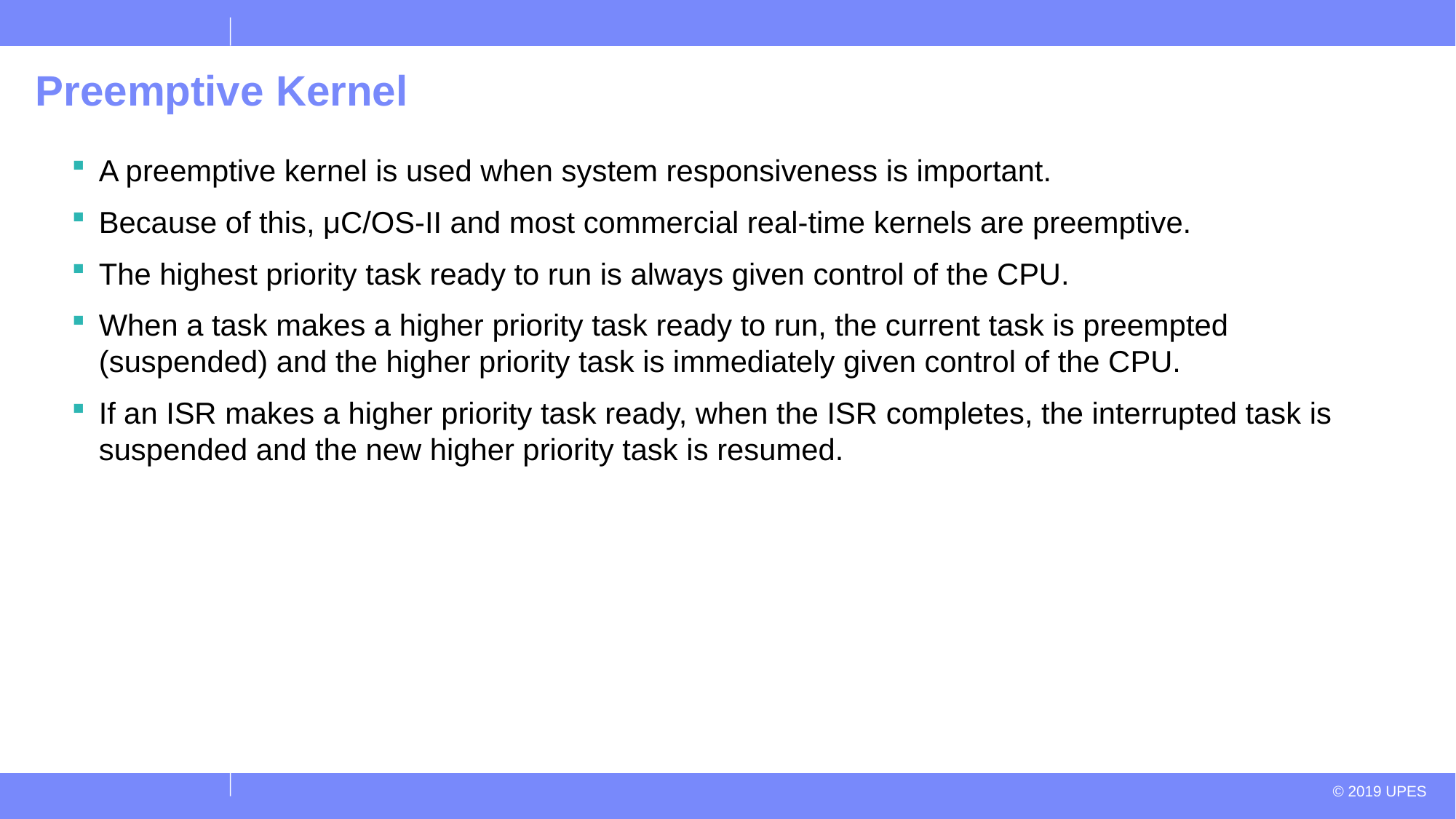

# Preemptive Kernel
A preemptive kernel is used when system responsiveness is important.
Because of this, μC/OS-II and most commercial real-time kernels are preemptive.
The highest priority task ready to run is always given control of the CPU.
When a task makes a higher priority task ready to run, the current task is preempted (suspended) and the higher priority task is immediately given control of the CPU.
If an ISR makes a higher priority task ready, when the ISR completes, the interrupted task is suspended and the new higher priority task is resumed.